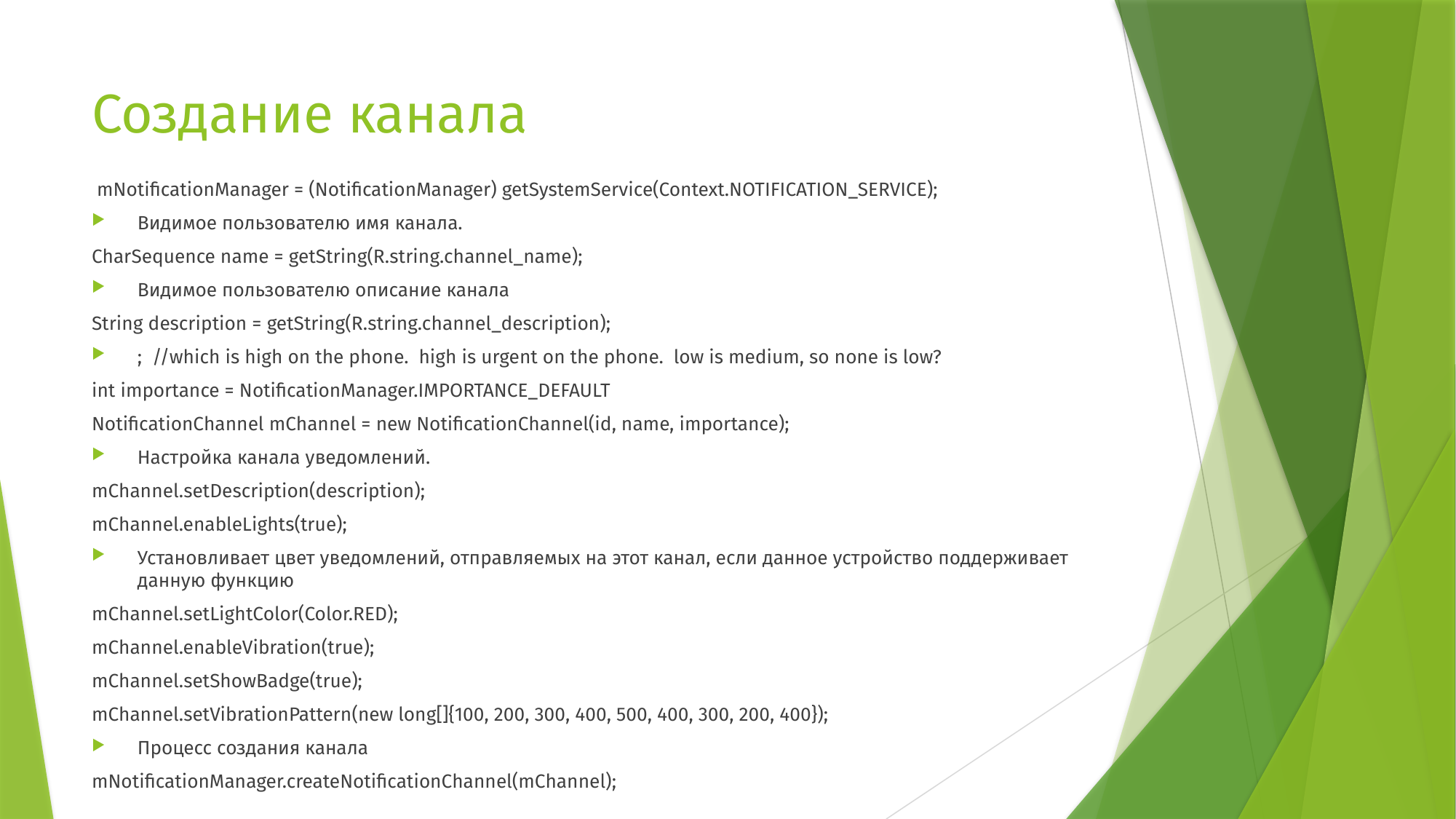

# Создание канала
 mNotificationManager = (NotificationManager) getSystemService(Context.NOTIFICATION_SERVICE);
Видимое пользователю имя канала.
CharSequence name = getString(R.string.channel_name);
Видимое пользователю описание канала
String description = getString(R.string.channel_description);
;  //which is high on the phone.  high is urgent on the phone.  low is medium, so none is low?
int importance = NotificationManager.IMPORTANCE_DEFAULT
NotificationChannel mChannel = new NotificationChannel(id, name, importance);
Настройка канала уведомлений.
mChannel.setDescription(description);
mChannel.enableLights(true);
Установливает цвет уведомлений, отправляемых на этот канал, если данное устройство поддерживает данную функцию
mChannel.setLightColor(Color.RED);
mChannel.enableVibration(true);
mChannel.setShowBadge(true);
mChannel.setVibrationPattern(new long[]{100, 200, 300, 400, 500, 400, 300, 200, 400});
Процесс создания канала
mNotificationManager.createNotificationChannel(mChannel);